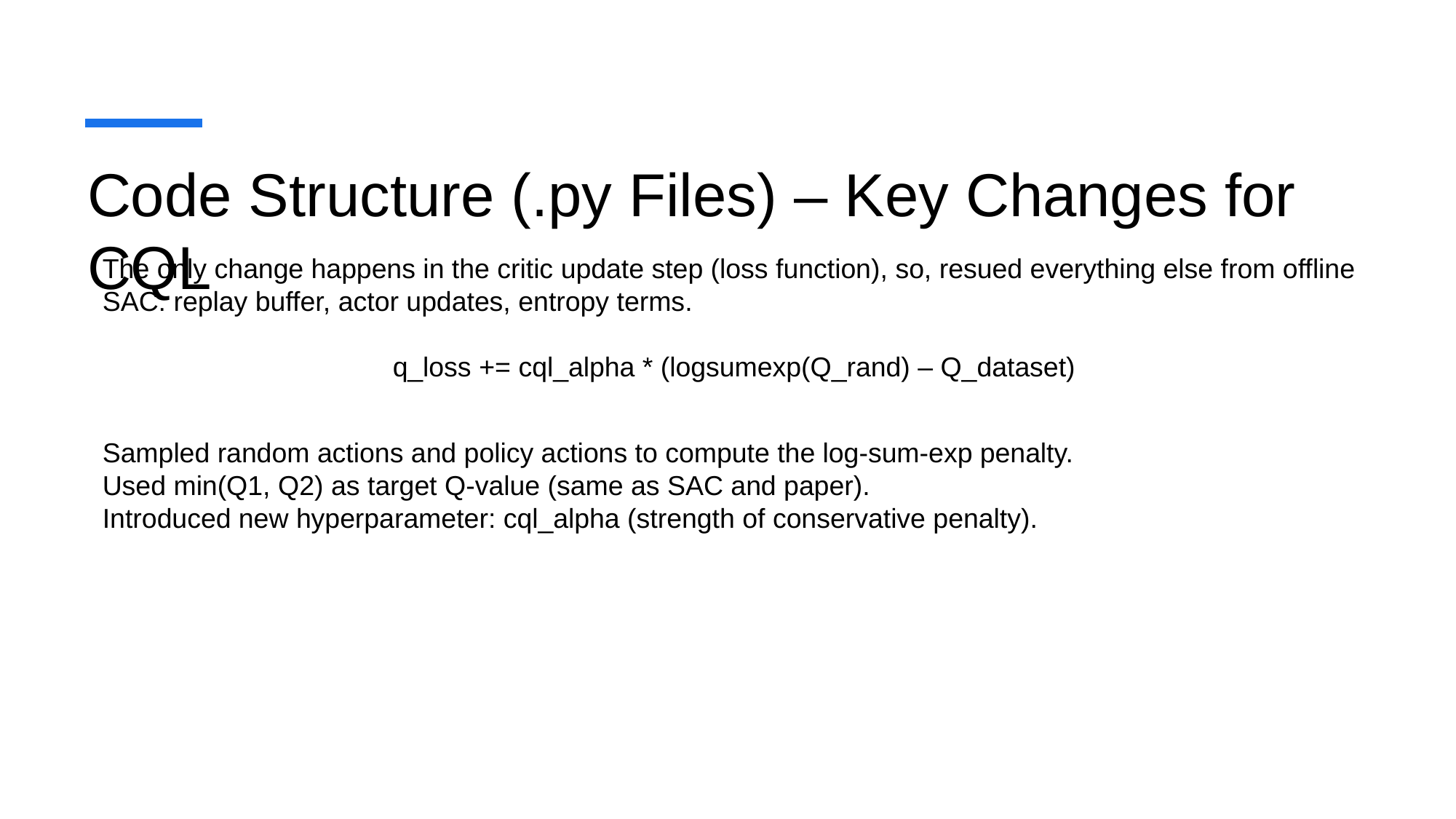

# Code Structure (.py Files) – Key Changes for CQL
The only change happens in the critic update step (loss function), so, resued everything else from offline SAC: replay buffer, actor updates, entropy terms.

q_loss += cql_alpha * (logsumexp(Q_rand) – Q_dataset)
Sampled random actions and policy actions to compute the log-sum-exp penalty.
Used min(Q1, Q2) as target Q-value (same as SAC and paper).
Introduced new hyperparameter: cql_alpha (strength of conservative penalty).